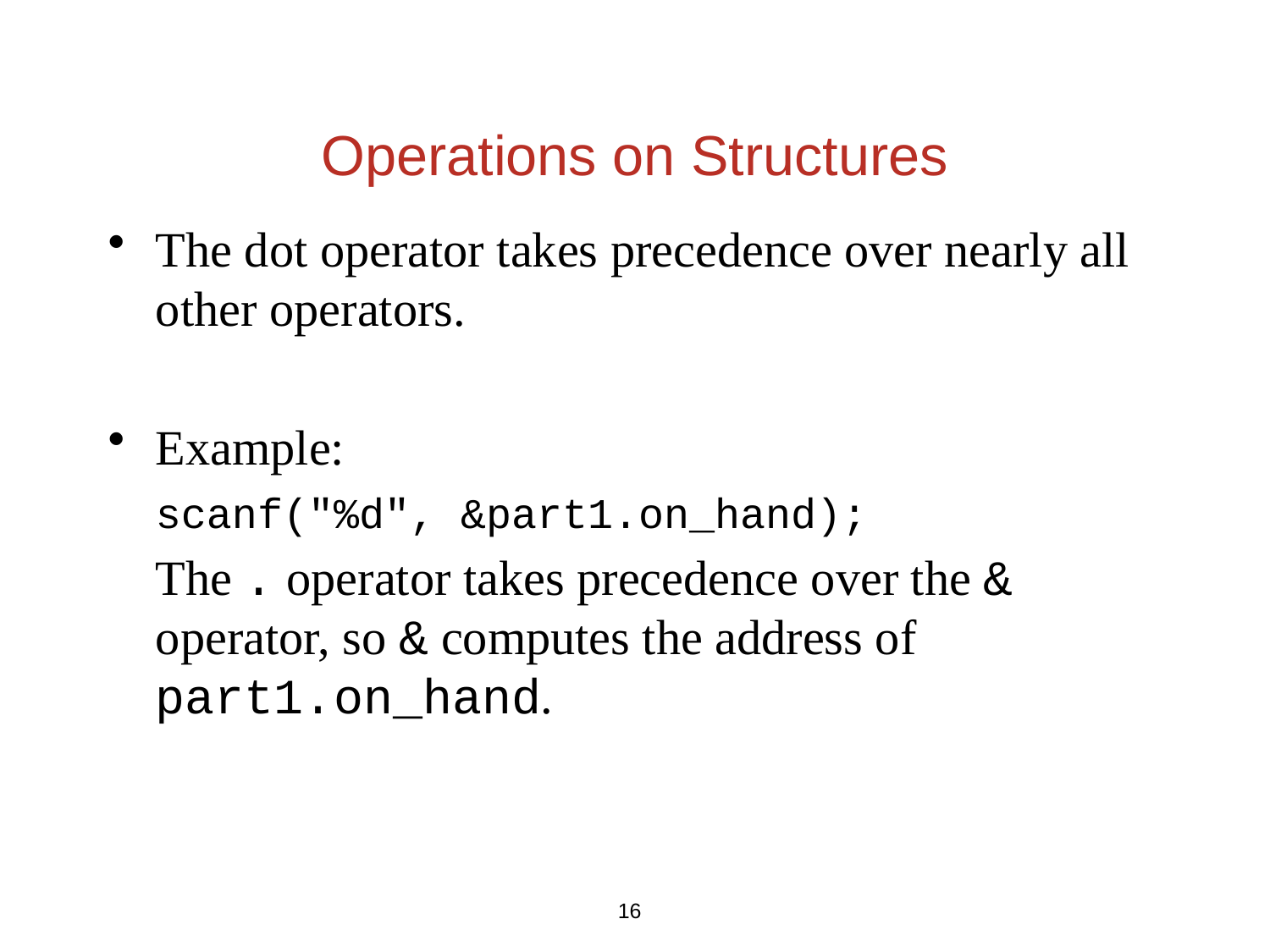

Operations on Structures
The dot operator takes precedence over nearly all other operators.

Example:
	scanf("%d", &part1.on_hand);
	The . operator takes precedence over the & operator, so & computes the address of part1.on_hand.
16